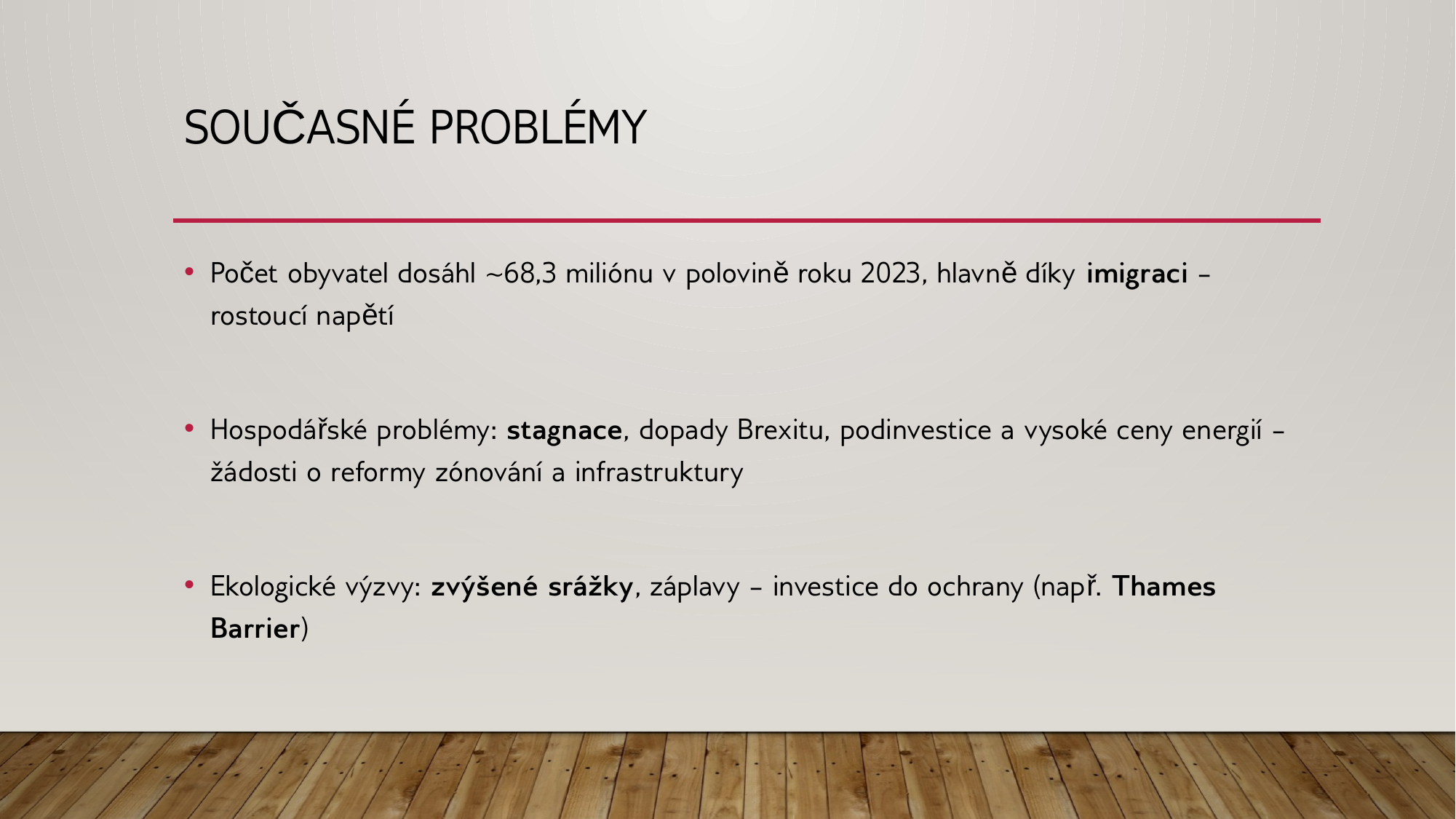

# Současné problémy
Počet obyvatel dosáhl ~68,3 miliónu v polovině roku 2023, hlavně díky imigraci – rostoucí napětí

Hospodářské problémy: stagnace, dopady Brexitu, podinvestice a vysoké ceny energií – žádosti o reformy zónování a infrastruktury

Ekologické výzvy: zvýšené srážky, záplavy – investice do ochrany (např. Thames Barrier)